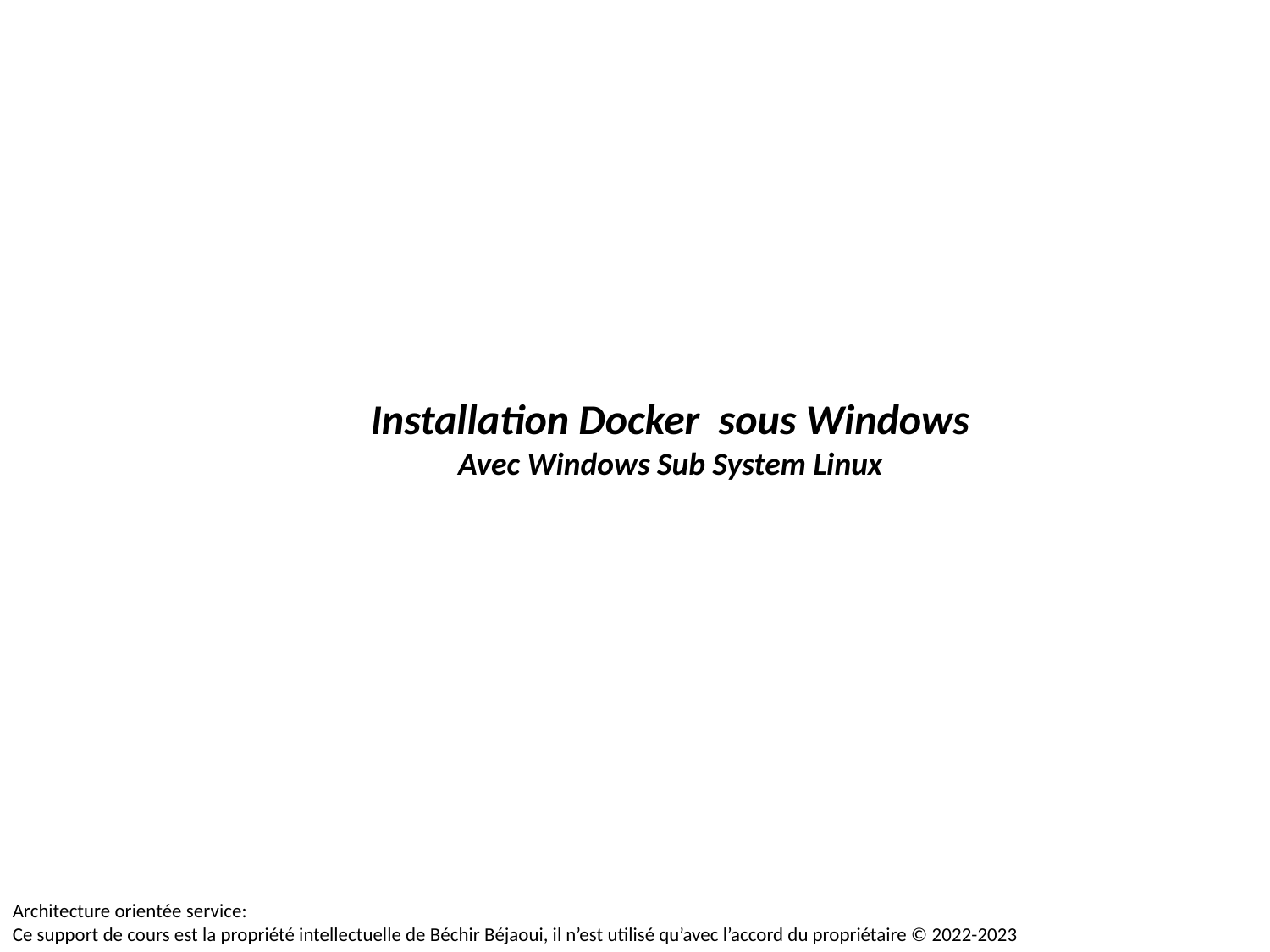

Installation Docker  sous Windows
Avec Windows Sub System Linux